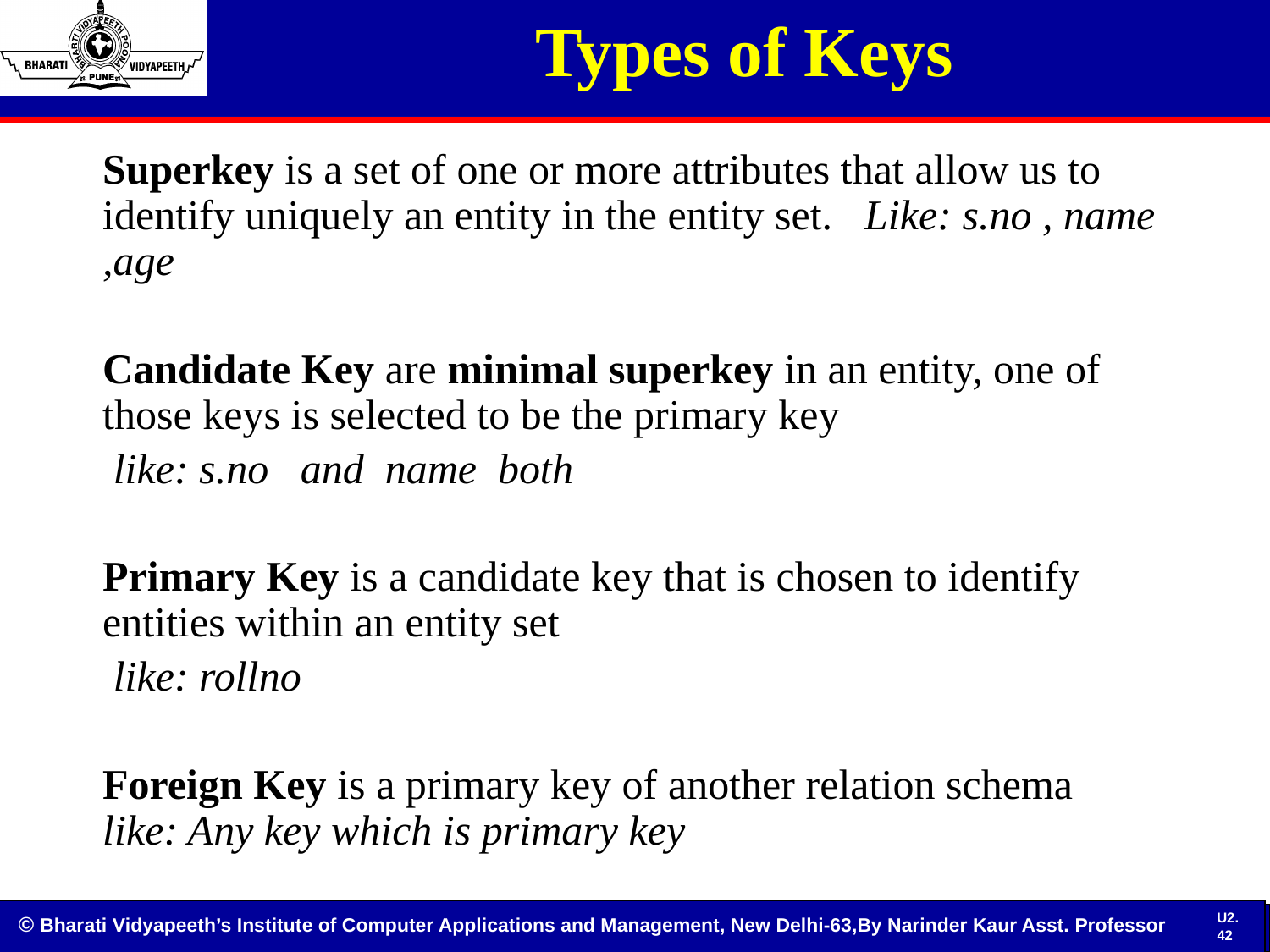

# Types of Keys
Superkey is a set of one or more attributes that allow us to identify uniquely an entity in the entity set.  	Like: s.no , name ,age

Candidate Key are minimal superkey in an entity, one of those keys is selected to be the primary key
 like: s.no   and  name  both

Primary Key is a candidate key that is chosen to identify entities within an entity set
 like: rollno

Foreign Key is a primary key of another relation schema  	like: Any key which is primary key